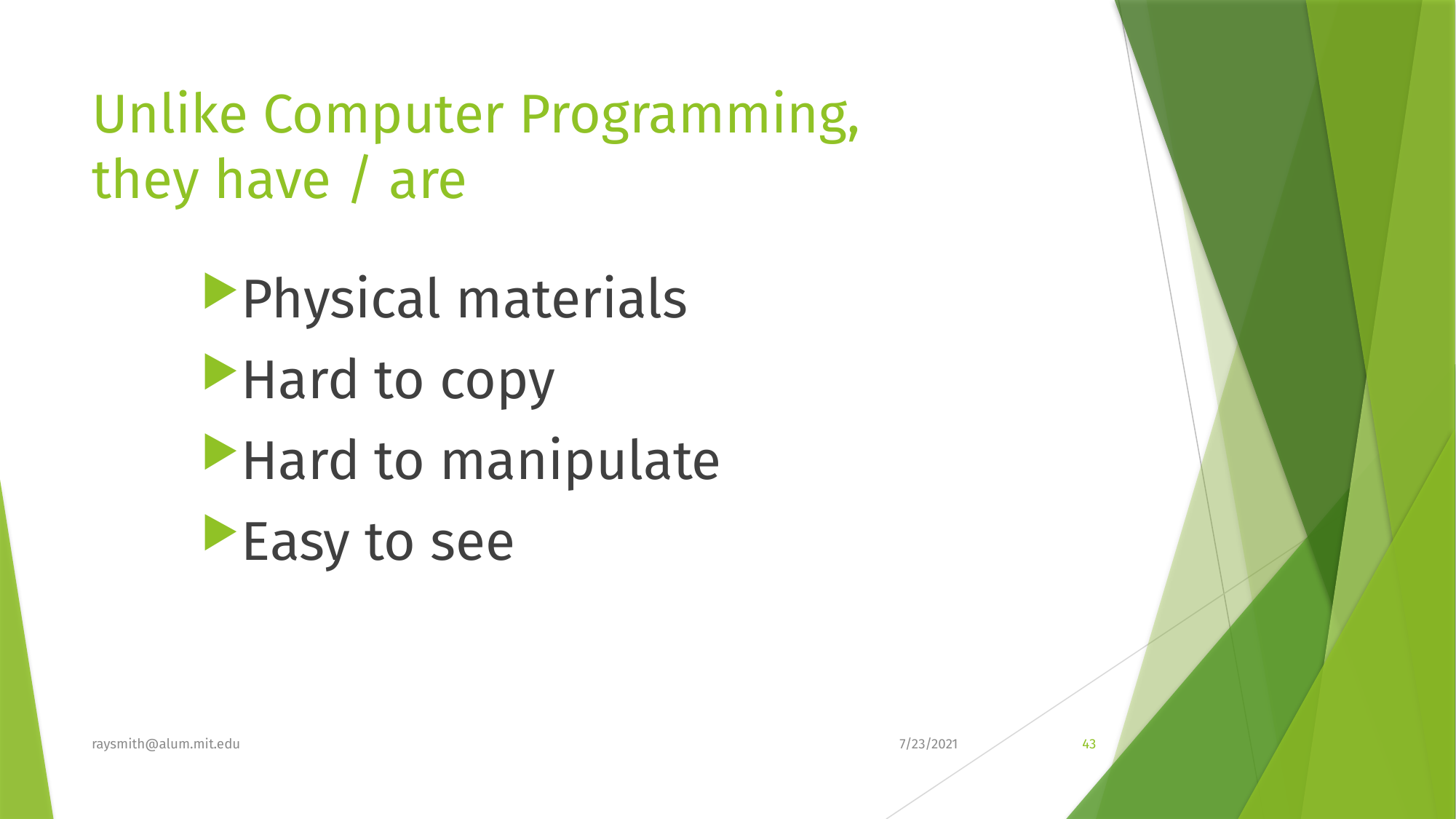

# Unlike Computer Programming, they have / are
Physical materials
Hard to copy
Hard to manipulate
Easy to see

raysmith@alum.mit.edu
7/23/2021
43